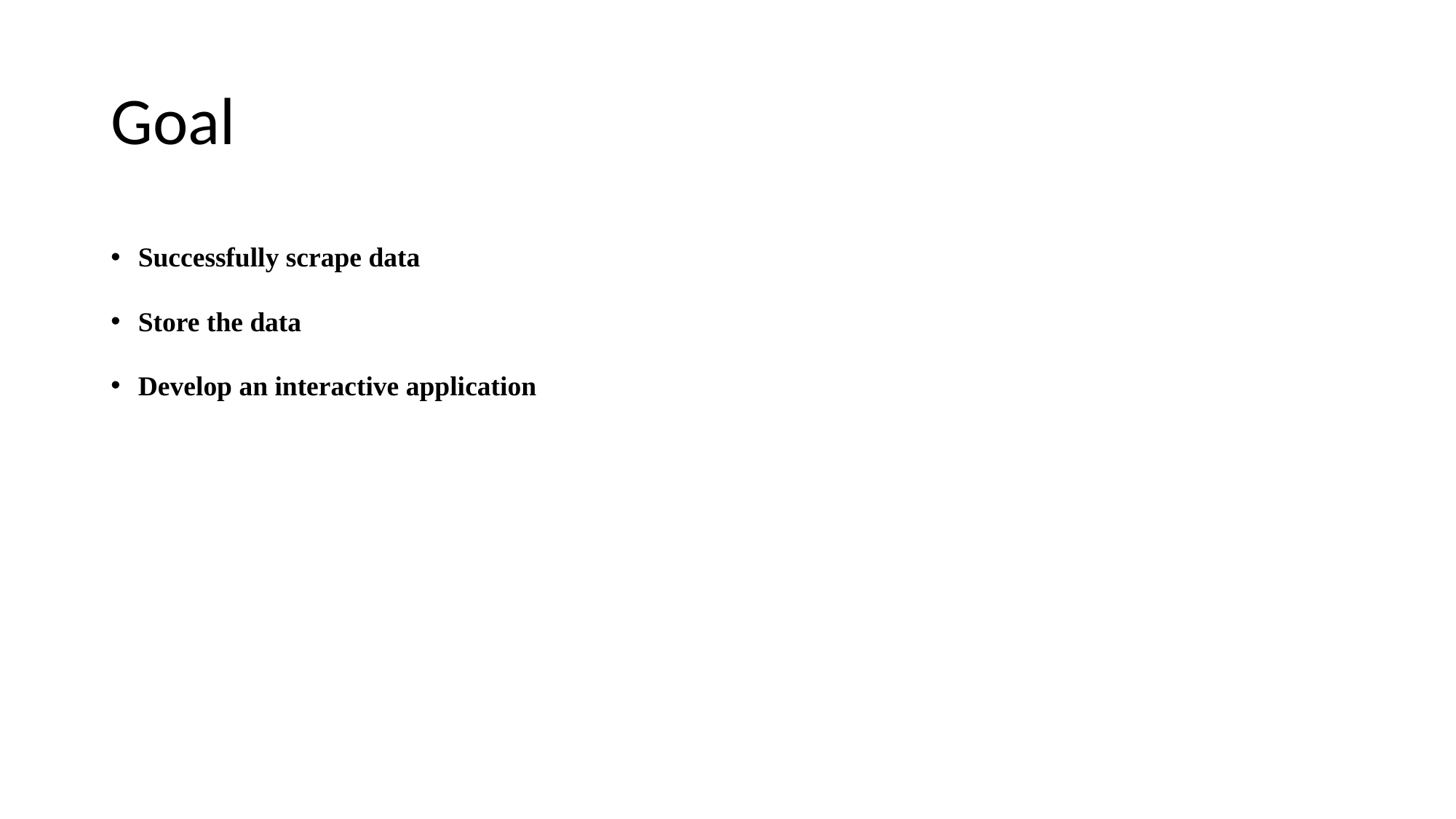

# Goal
Successfully scrape data
Store the data
Develop an interactive application